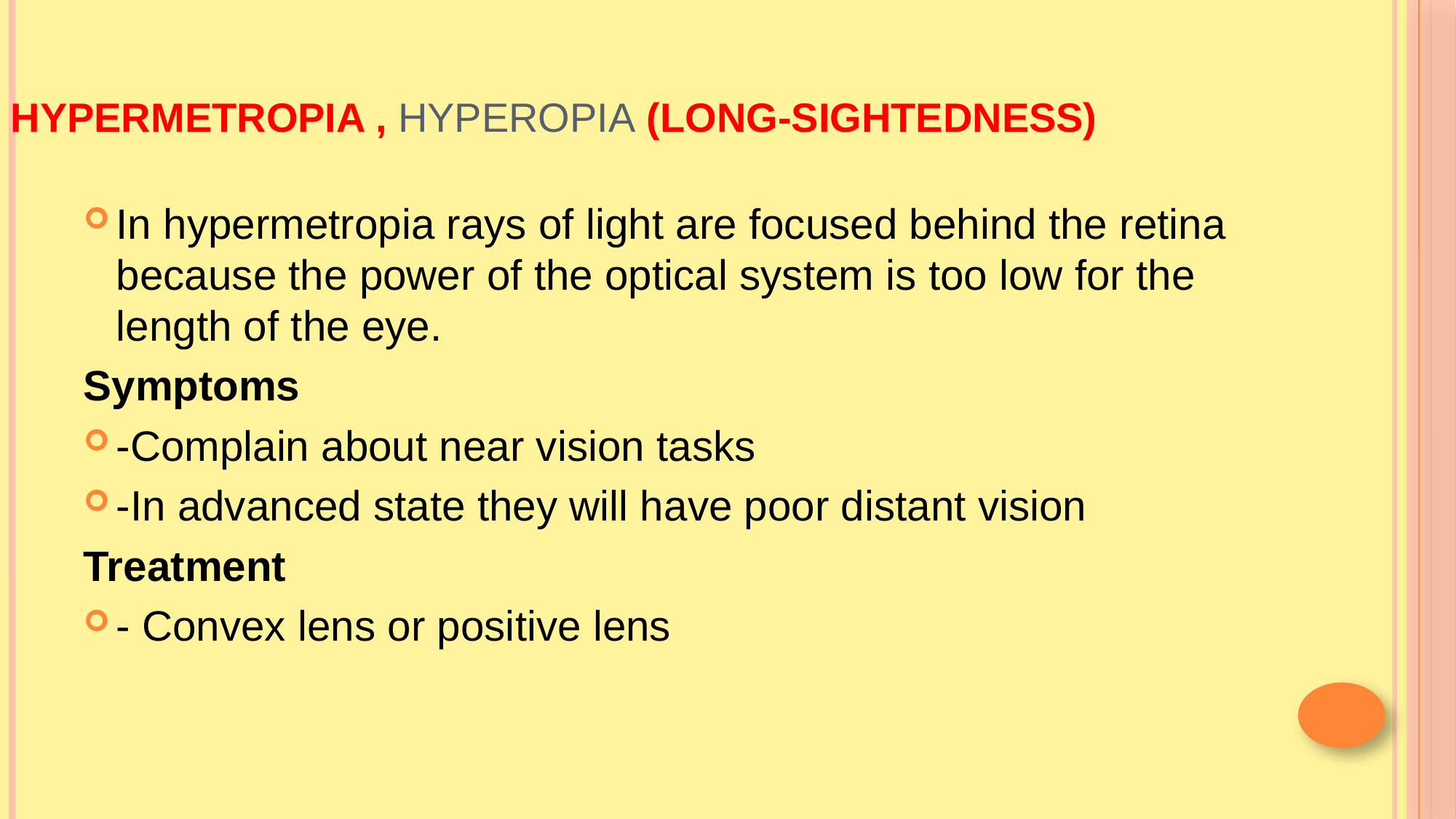

# Hypermetropia , Hyperopia (long-sightedness)
In hypermetropia rays of light are focused behind the retina because the power of the optical system is too low for the length of the eye.
Symptoms
-Complain about near vision tasks
-In advanced state they will have poor distant vision
Treatment
- Convex lens or positive lens